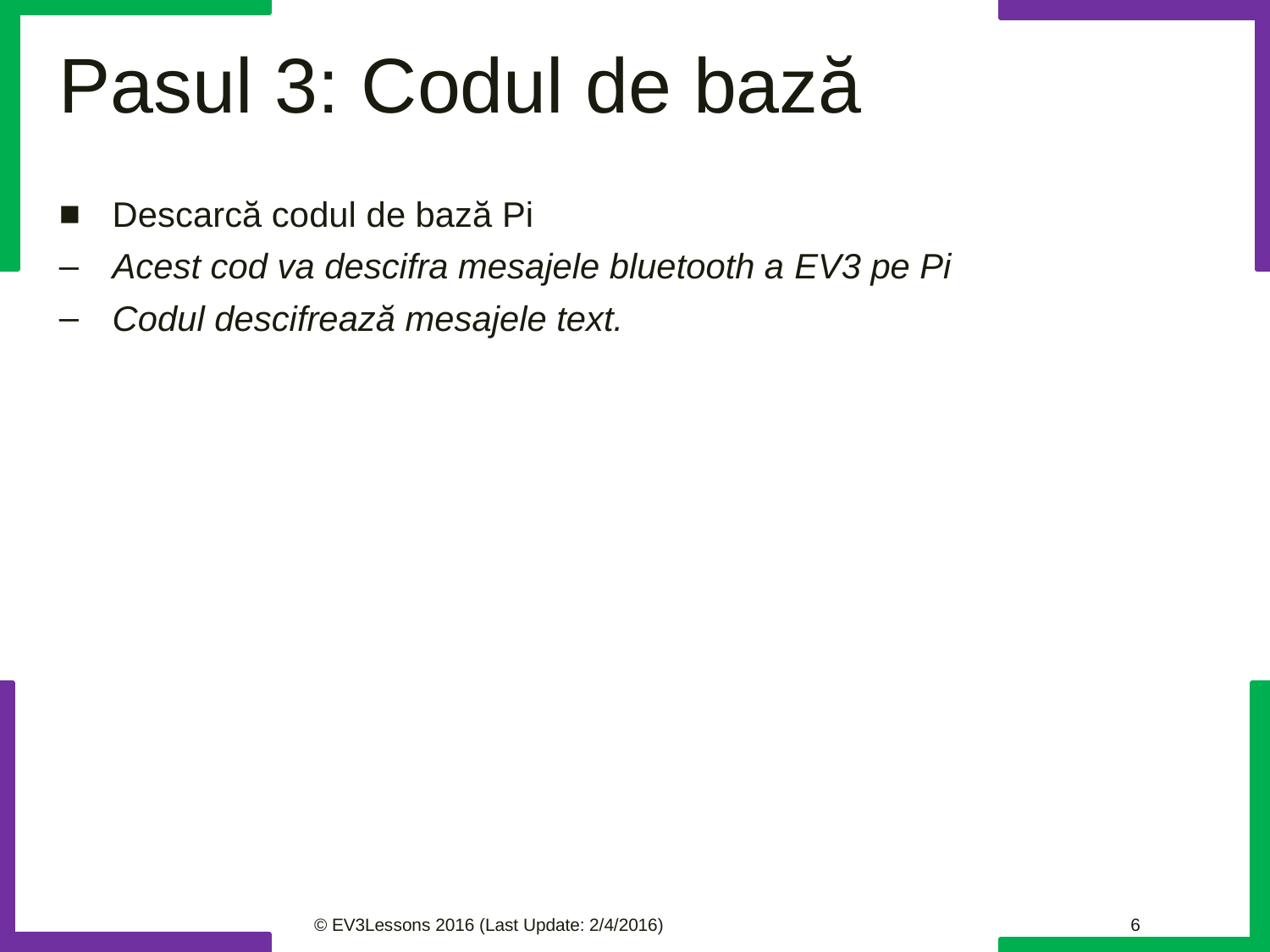

# Pasul 3: Codul de bază
Descarcă codul de bază Pi
Acest cod va descifra mesajele bluetooth a EV3 pe Pi
Codul descifrează mesajele text.

© EV3Lessons 2016 (Last Update: 2/4/2016)
6